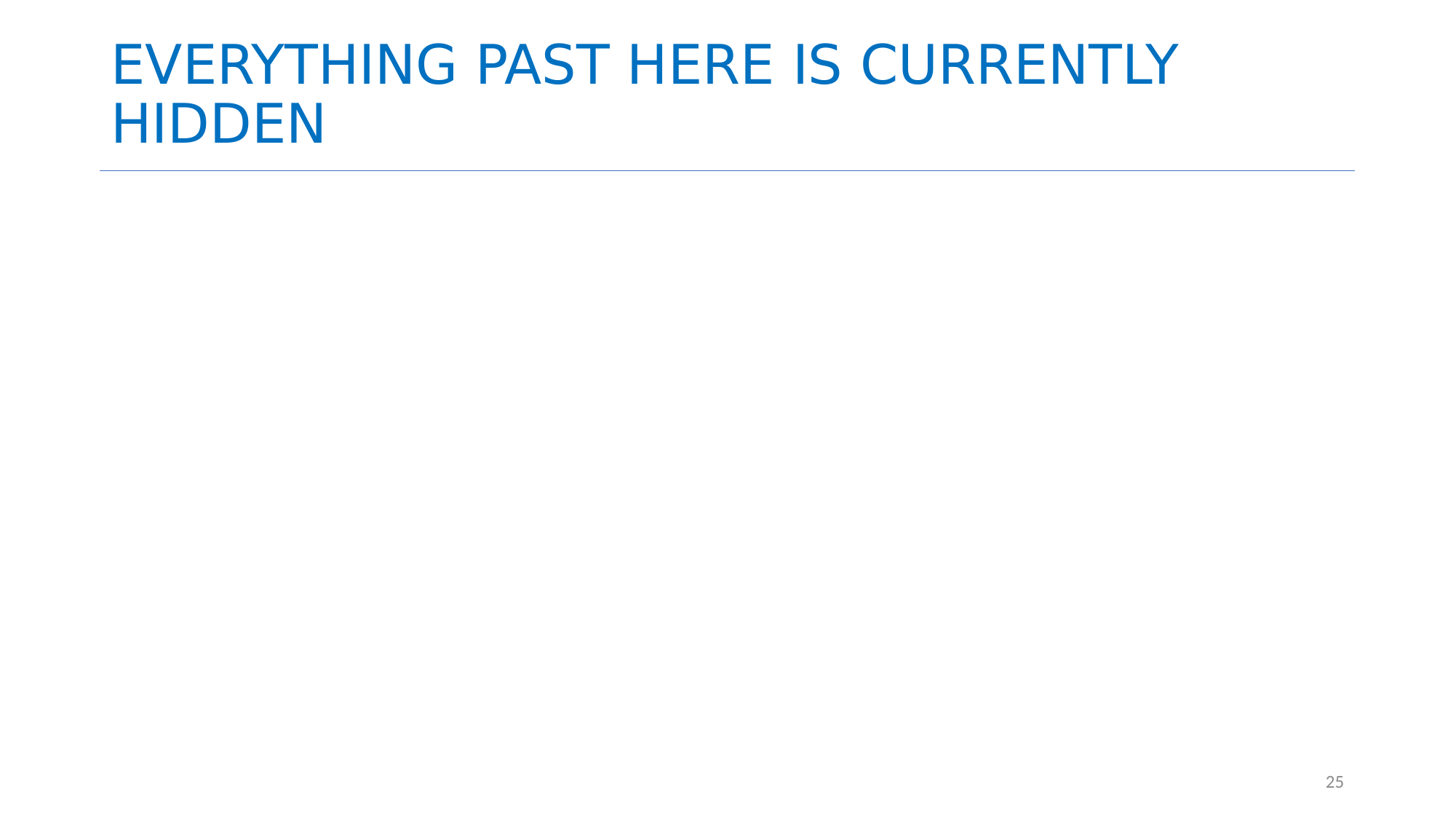

# EVERYTHING PAST HERE IS CURRENTLY HIDDEN

25